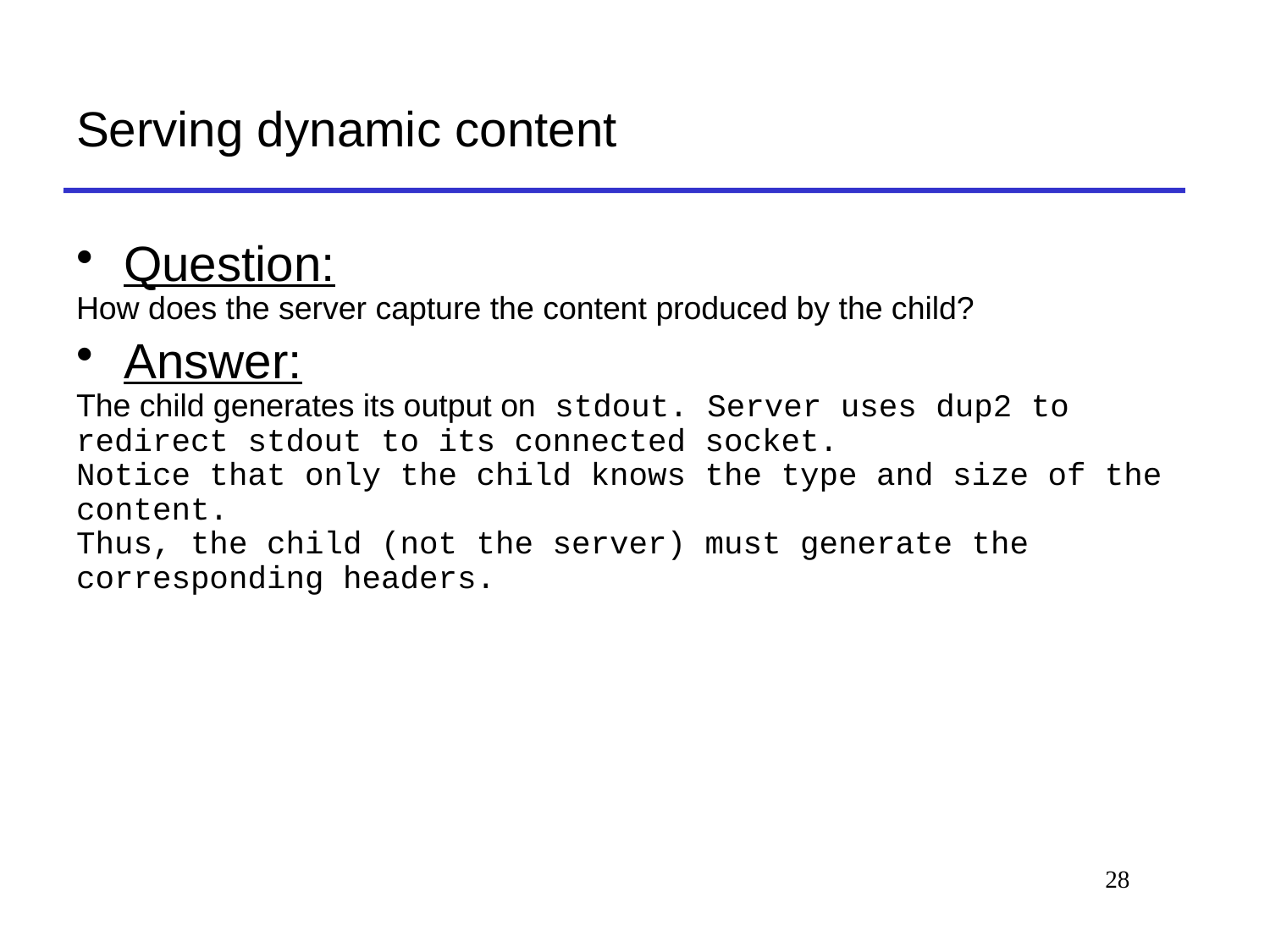

# Serving dynamic content
Question:
How does the server capture the content produced by the child?
Answer:
The child generates its output on stdout. Server uses dup2 to redirect stdout to its connected socket.
Notice that only the child knows the type and size of the content.
Thus, the child (not the server) must generate the corresponding headers.
28